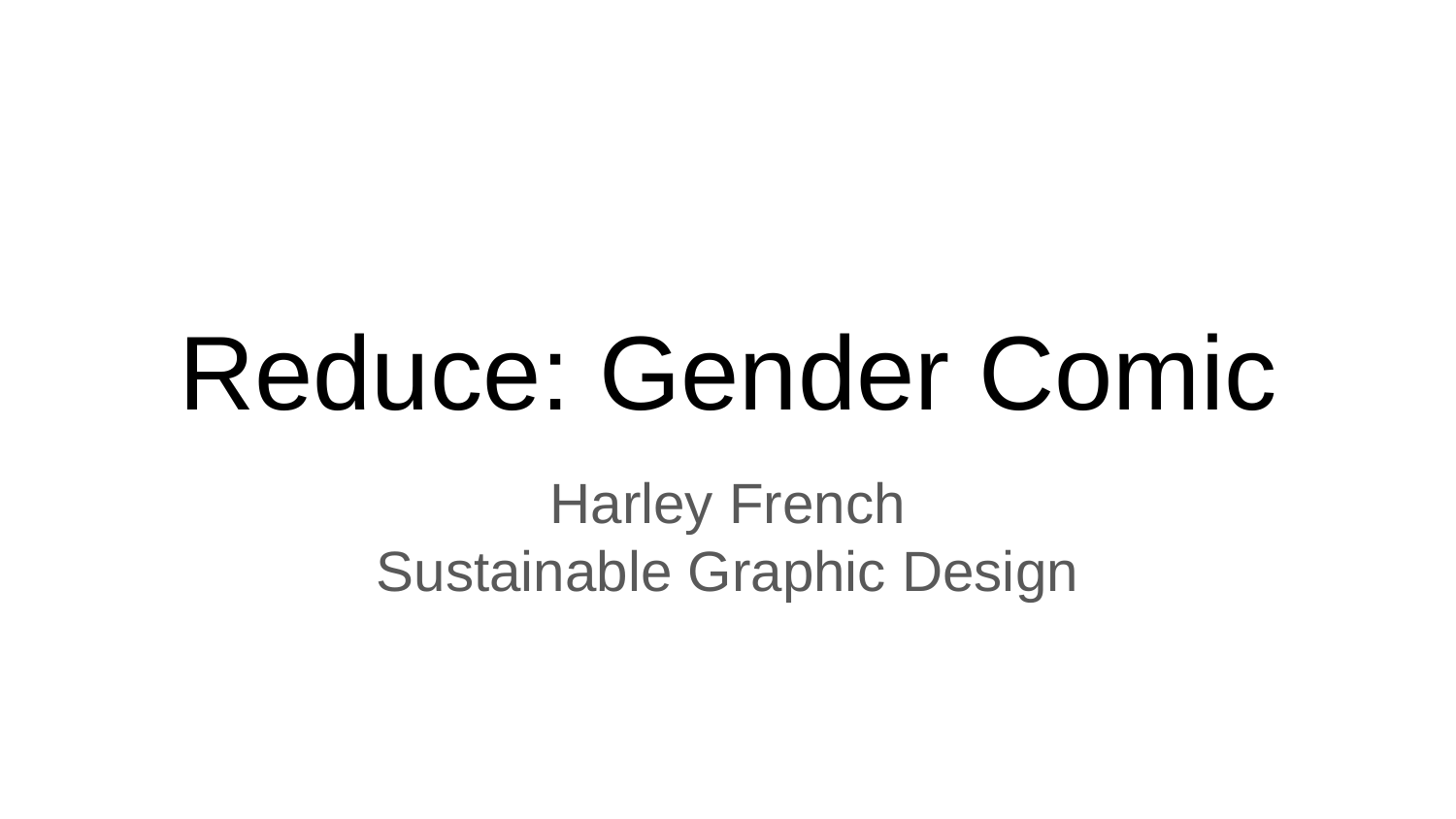

# Reduce: Gender Comic
Harley French
Sustainable Graphic Design